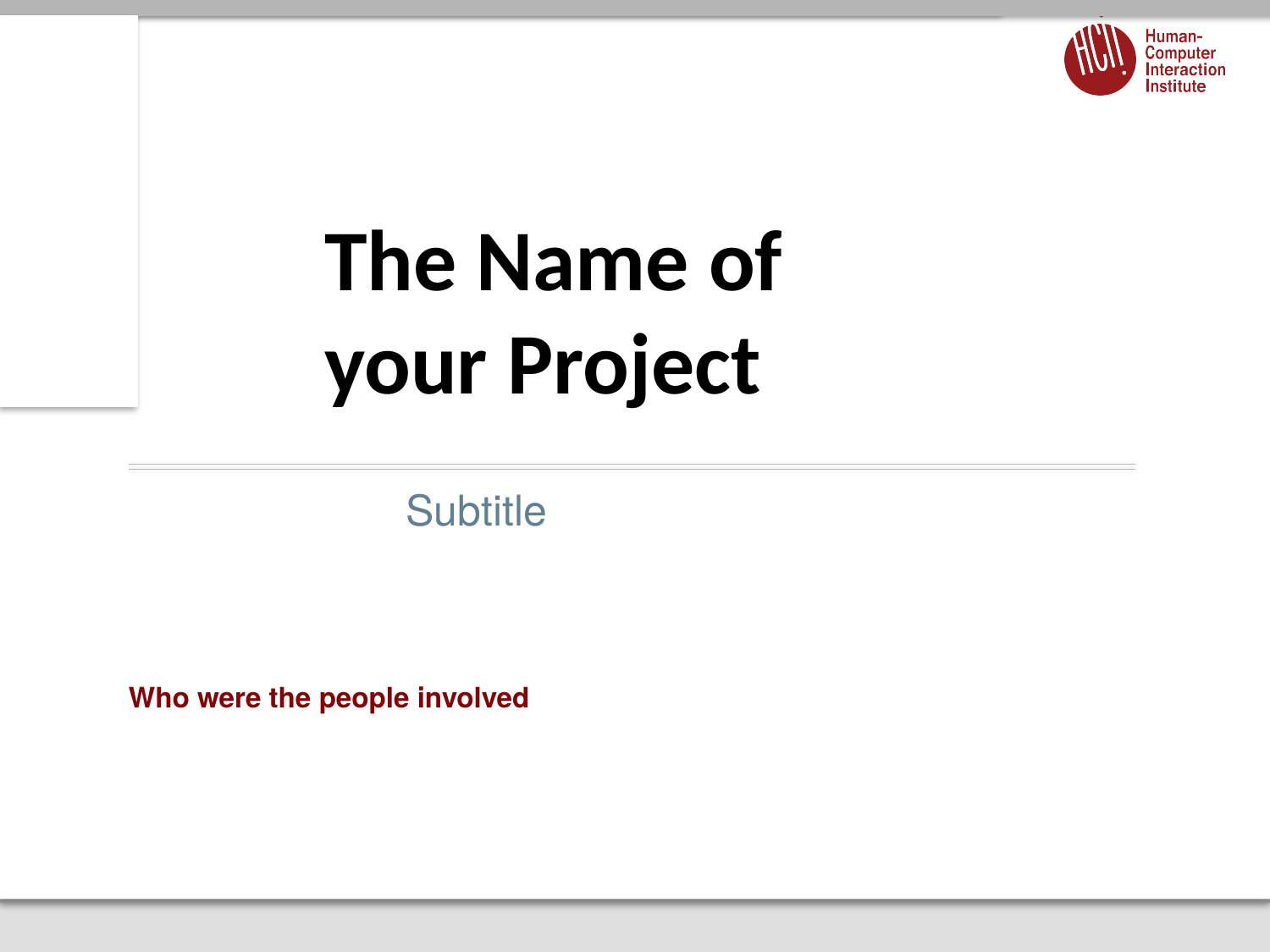

The Name of your Project
Subtitle
Who were the people involved